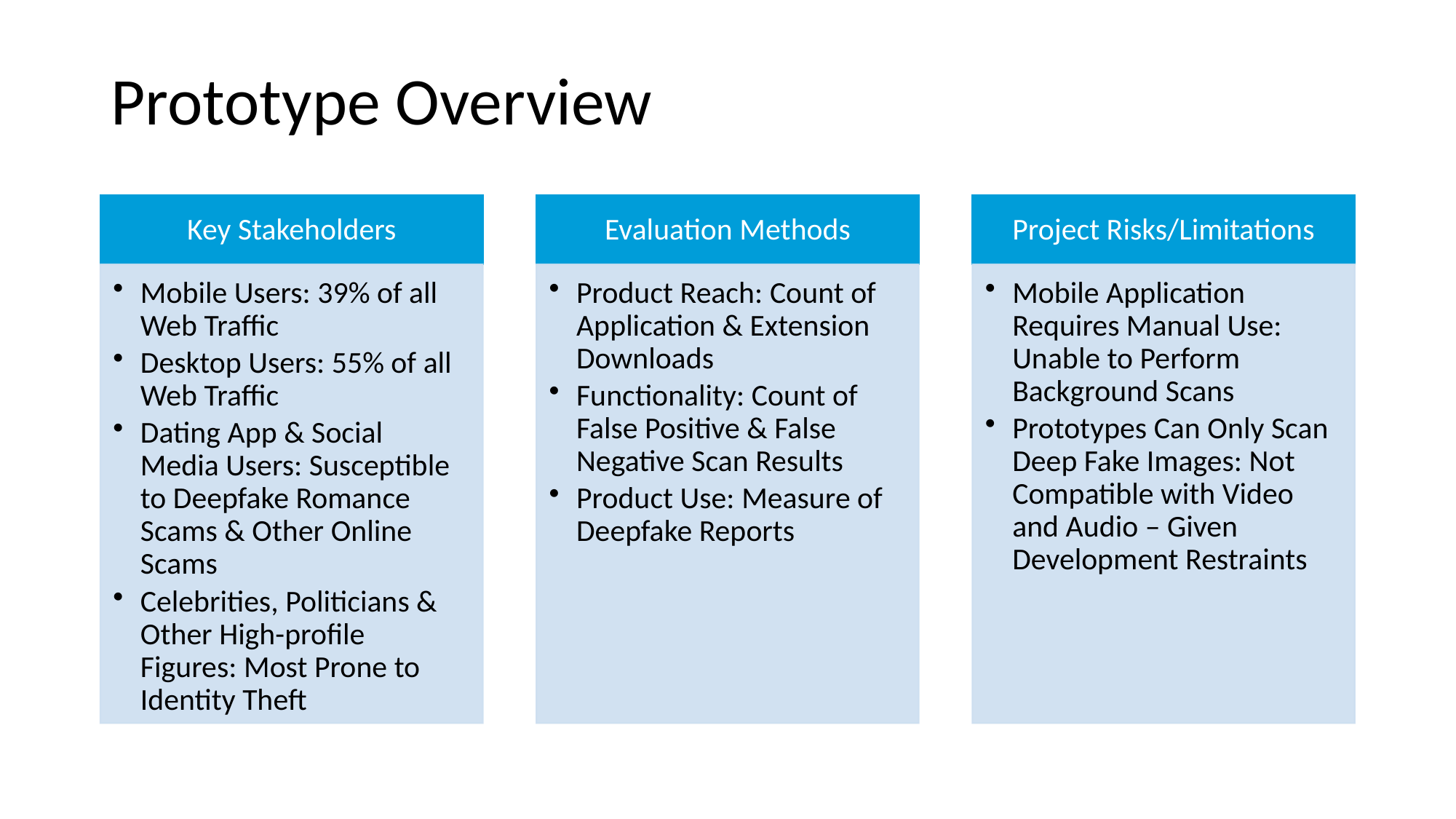

# Prototype Overview
Key Stakeholders
Mobile Users: 39% of all Web Traffic
Desktop Users: 55% of all Web Traffic
Dating App & Social Media Users: Susceptible to Deepfake Romance Scams & Other Online Scams
Celebrities, Politicians & Other High-profile Figures: Most Prone to Identity Theft
Evaluation Methods
Product Reach: Count of Application & Extension Downloads
Functionality: Count of False Positive & False Negative Scan Results
Product Use: Measure of Deepfake Reports
Project Risks/Limitations
Mobile Application Requires Manual Use: Unable to Perform Background Scans
Prototypes Can Only Scan Deep Fake Images: Not Compatible with Video and Audio – Given Development Restraints